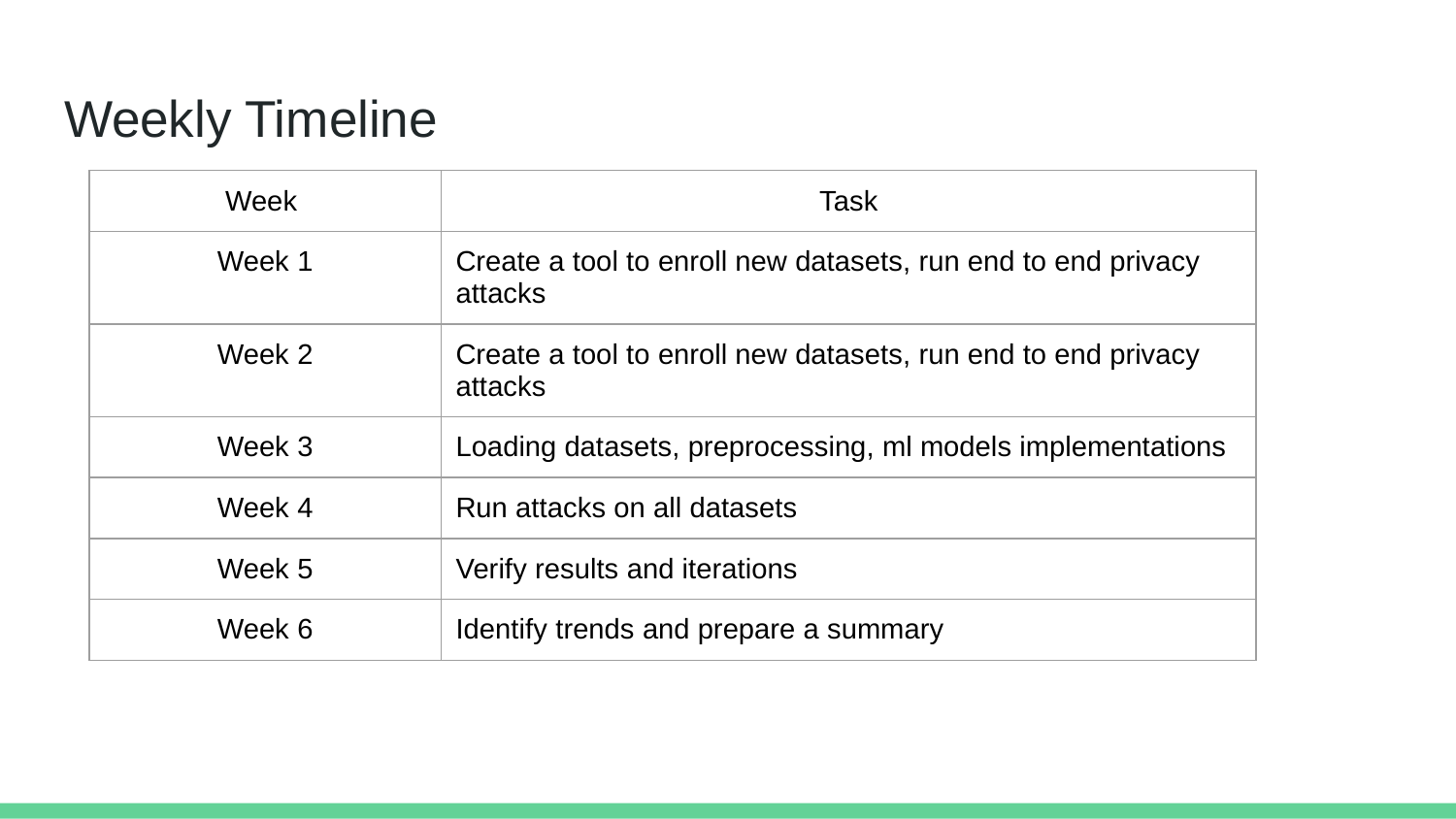

# Weekly Timeline
| Week | Task |
| --- | --- |
| Week 1 | Create a tool to enroll new datasets, run end to end privacy attacks |
| Week 2 | Create a tool to enroll new datasets, run end to end privacy attacks |
| Week 3 | Loading datasets, preprocessing, ml models implementations |
| Week 4 | Run attacks on all datasets |
| Week 5 | Verify results and iterations |
| Week 6 | Identify trends and prepare a summary |